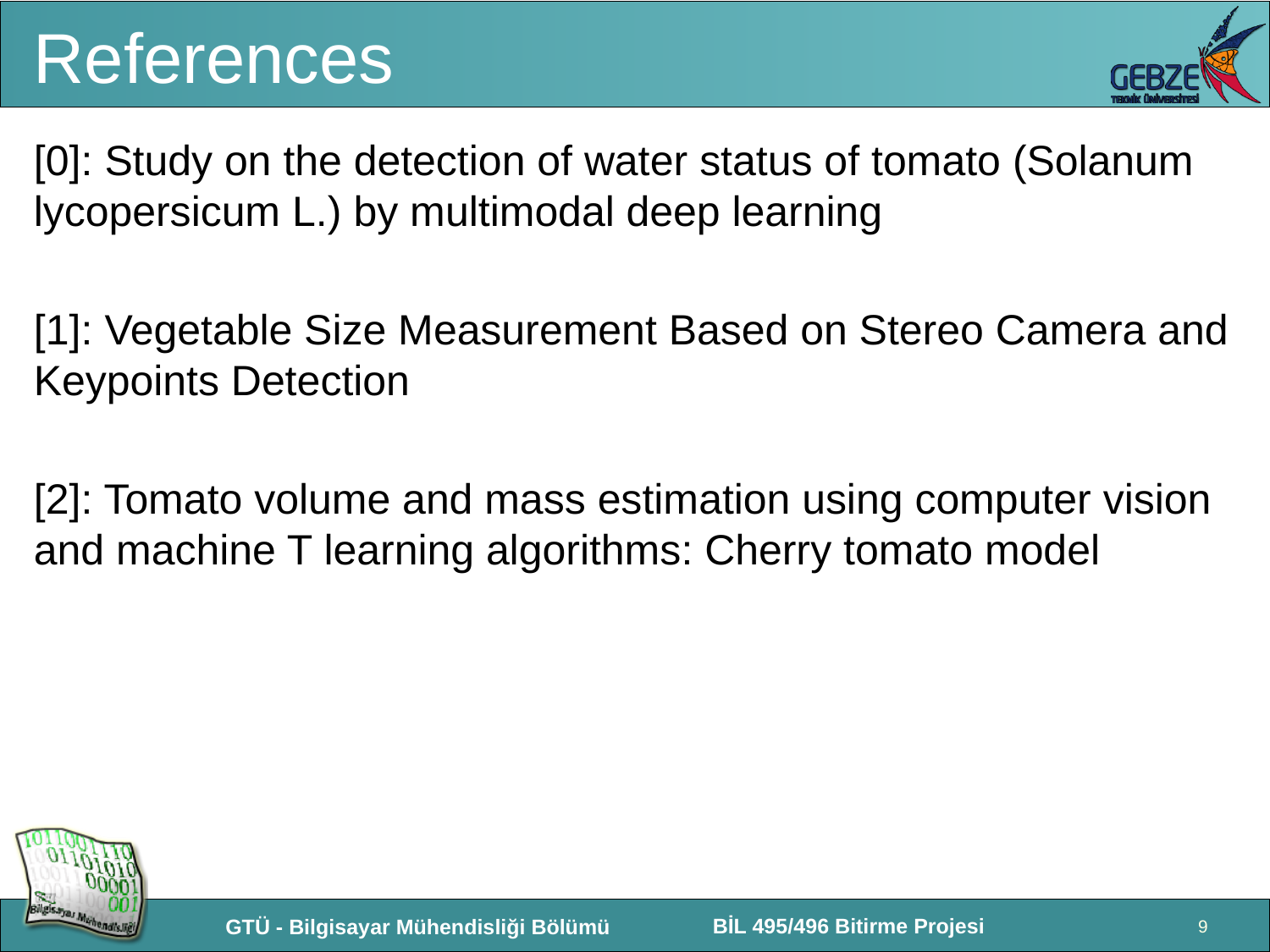

# References
[0]: Study on the detection of water status of tomato (Solanum lycopersicum L.) by multimodal deep learning

[1]: Vegetable Size Measurement Based on Stereo Camera and Keypoints Detection

[2]: Tomato volume and mass estimation using computer vision and machine T learning algorithms: Cherry tomato model

9